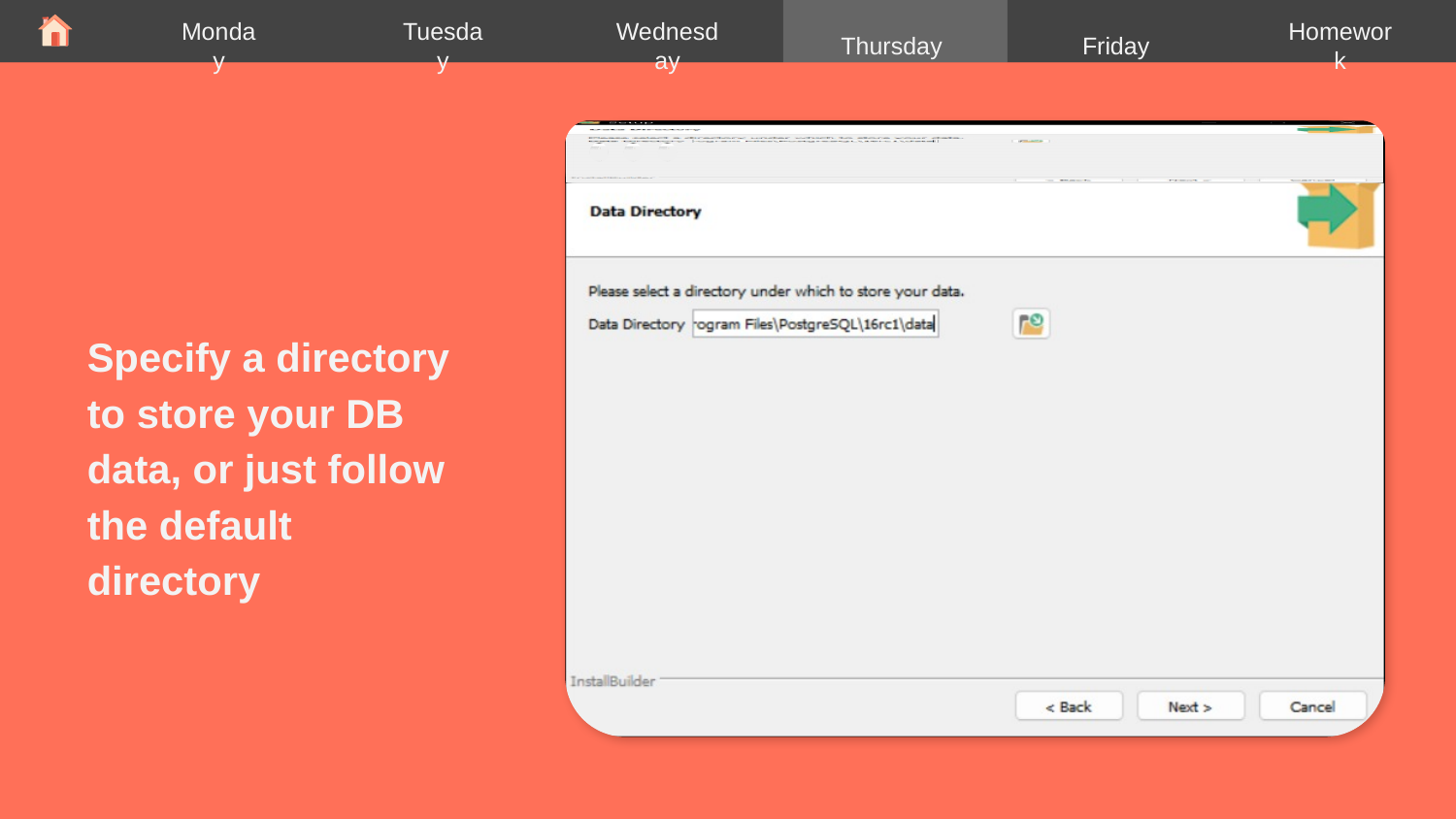

Thursday
Monday
Tuesday
Wednesday
Friday
Homework

Specify a directory to store your DB data, or just follow the default directory